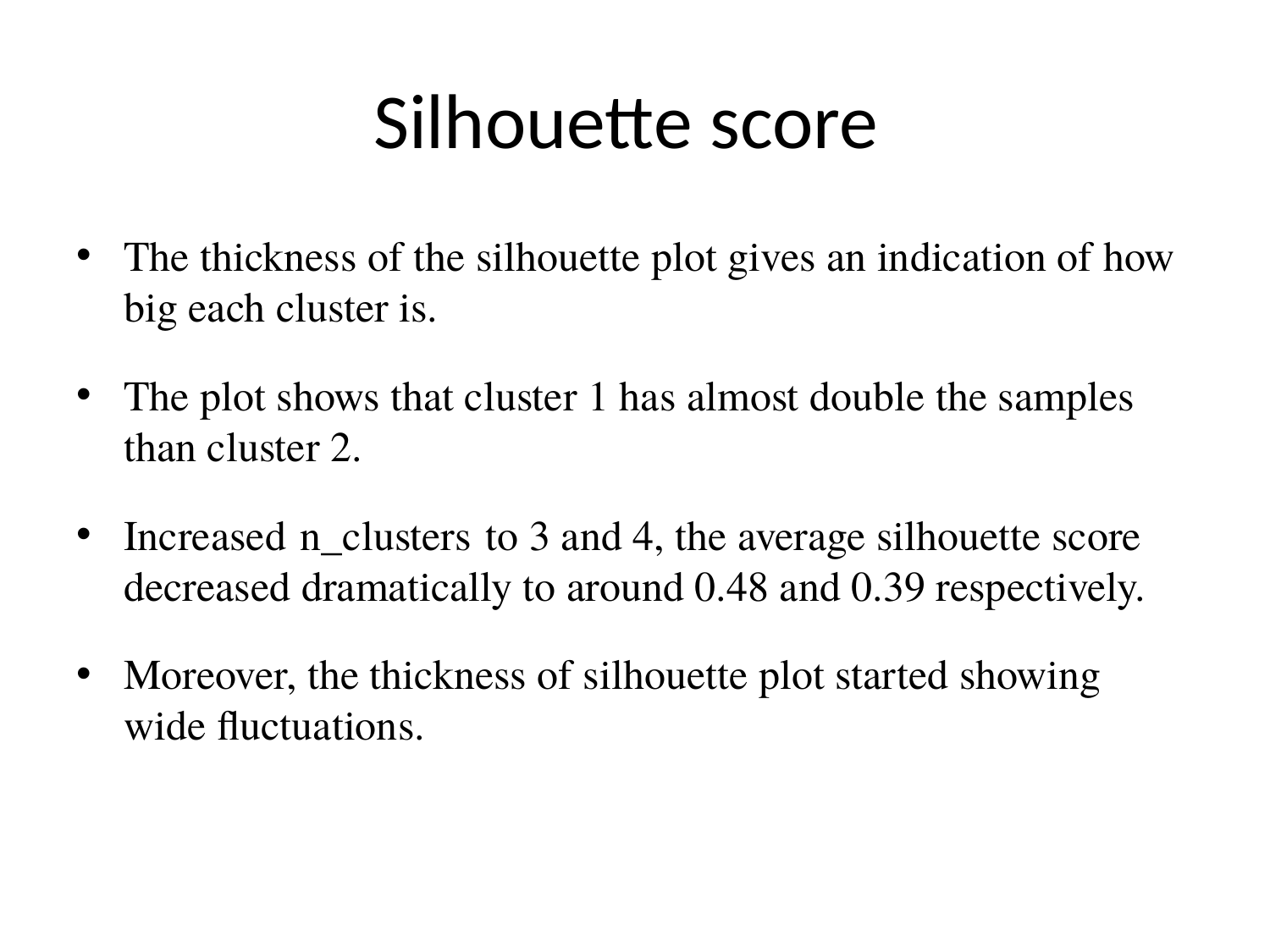

# Silhouette score
The thickness of the silhouette plot gives an indication of how big each cluster is.

The plot shows that cluster 1 has almost double the samples than cluster 2.

Increased n_clusters to 3 and 4, the average silhouette score decreased dramatically to around 0.48 and 0.39 respectively.

Moreover, the thickness of silhouette plot started showing wide fluctuations.